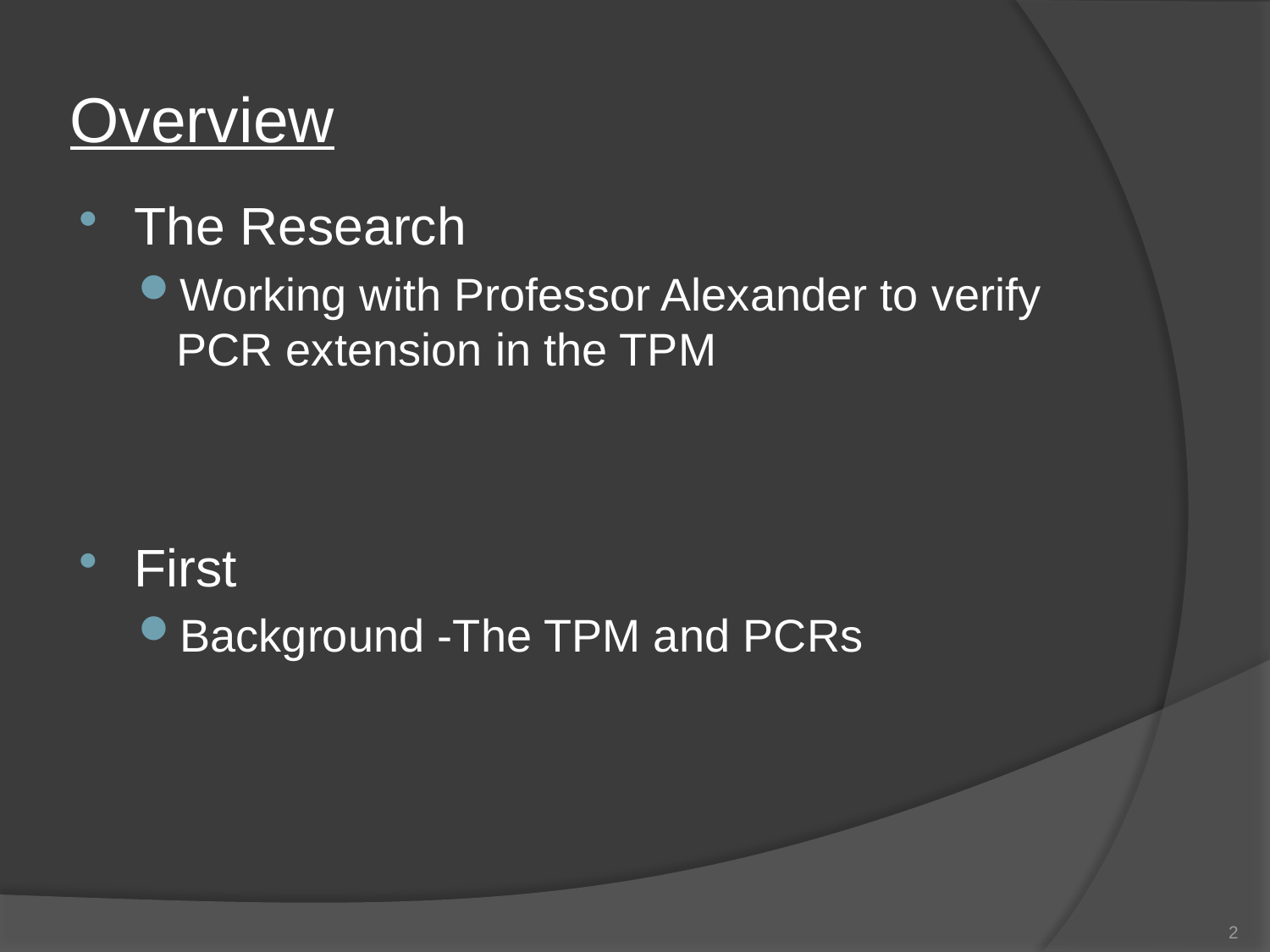

# Overview
The Research
Working with Professor Alexander to verify PCR extension in the TPM

First
Background -The TPM and PCRs
2